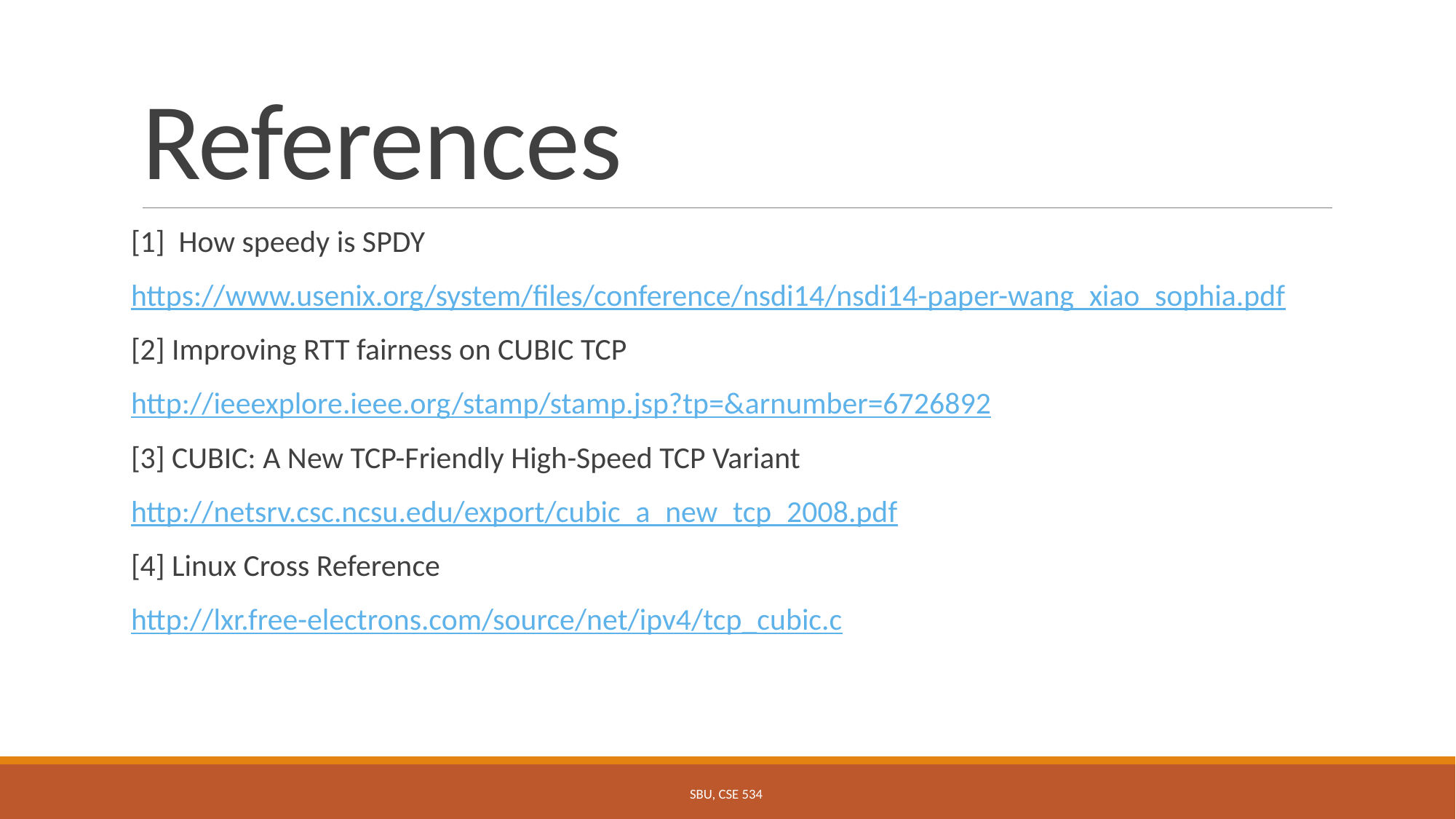

# References
[1]  How speedy is SPDY
https://www.usenix.org/system/files/conference/nsdi14/nsdi14-paper-wang_xiao_sophia.pdf
[2] Improving RTT fairness on CUBIC TCP
http://ieeexplore.ieee.org/stamp/stamp.jsp?tp=&arnumber=6726892
[3] CUBIC: A New TCP-Friendly High-Speed TCP Variant
http://netsrv.csc.ncsu.edu/export/cubic_a_new_tcp_2008.pdf
[4] Linux Cross Reference
http://lxr.free-electrons.com/source/net/ipv4/tcp_cubic.c

SBU, CSE 534